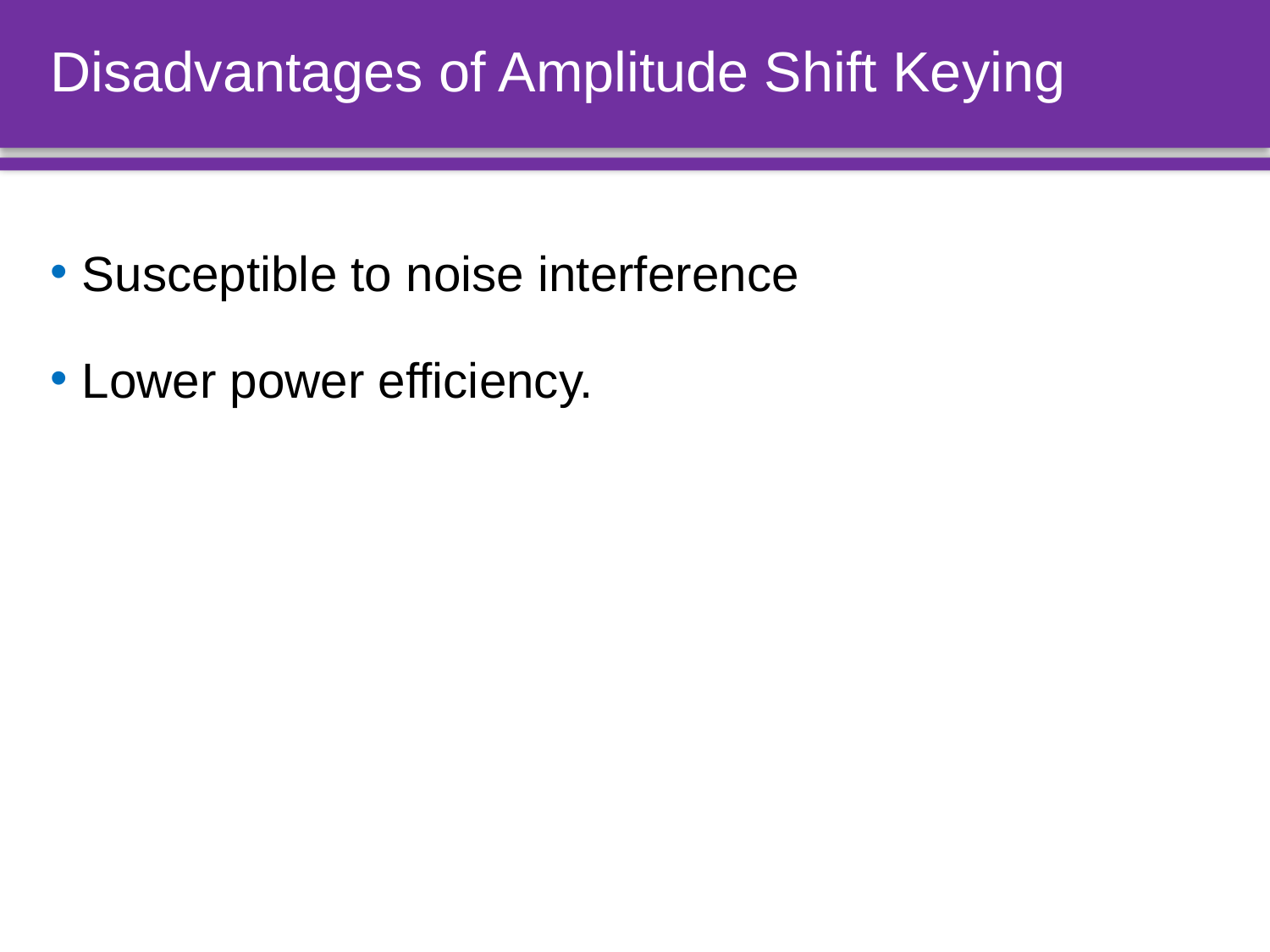

# Disadvantages of Amplitude Shift Keying
Susceptible to noise interference
Lower power efficiency.